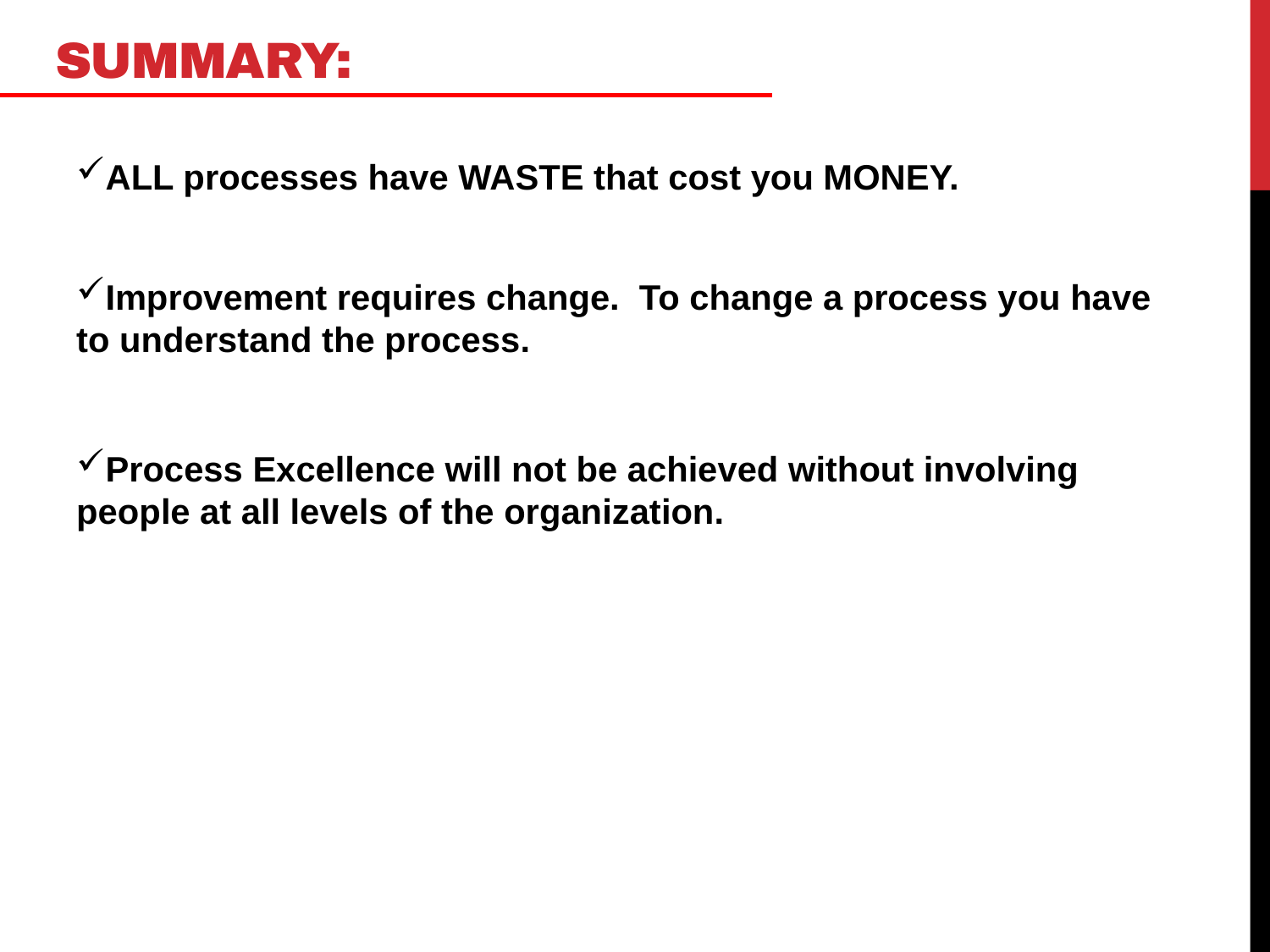

# Summary:
ALL processes have WASTE that cost you MONEY.

Improvement requires change.  To change a process you have to understand the process.

Process Excellence will not be achieved without involving people at all levels of the organization.